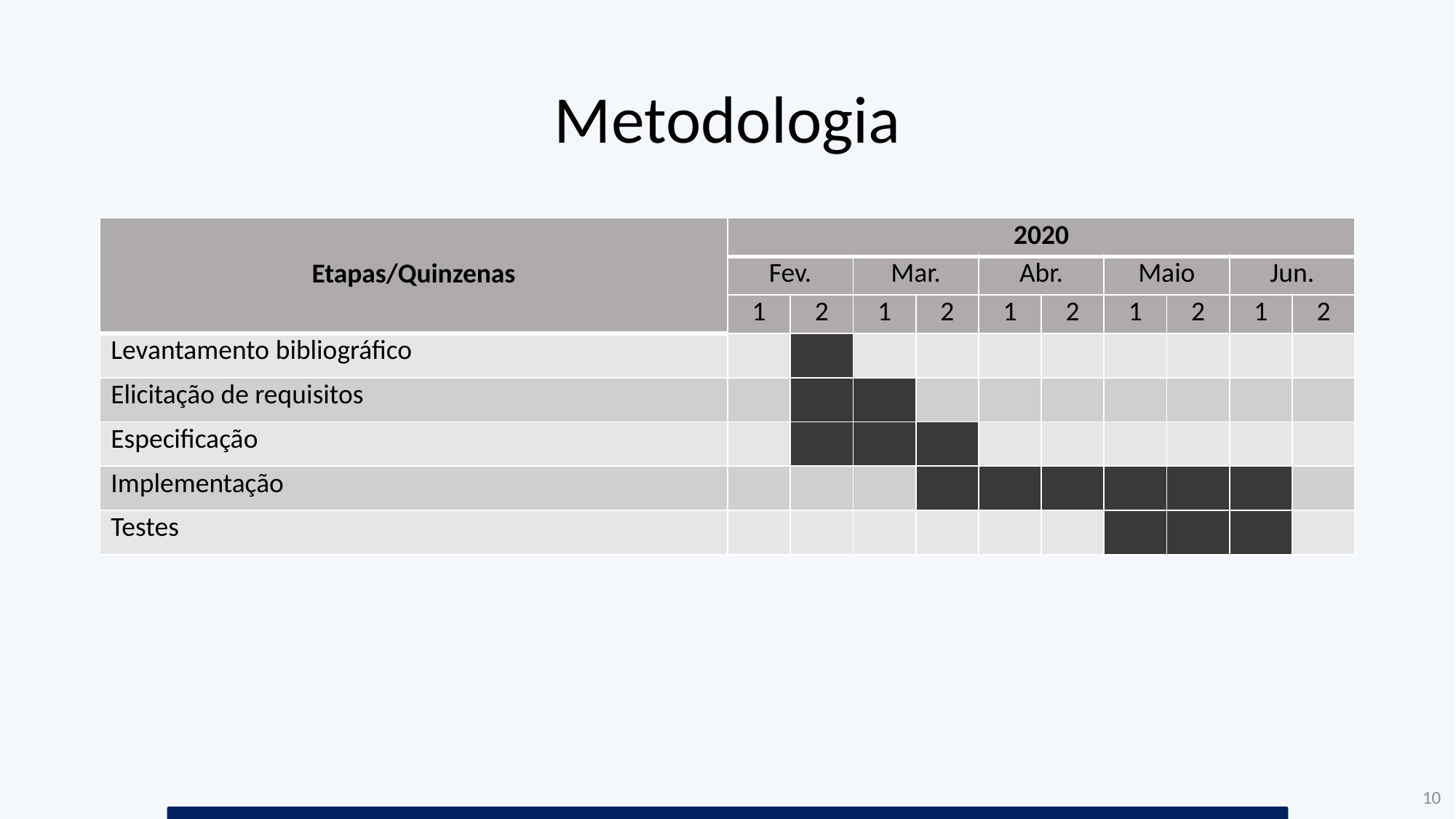

# Metodologia
| Etapas/Quinzenas | 2020 |  |  |  |  |  |  |  |  |  |
| --- | --- | --- | --- | --- | --- | --- | --- | --- | --- | --- |
|  | Fev. |  | Mar. |  | Abr. |  | Maio |  | Jun. |  |
|  | 1 | 2 | 1 | 2 | 1 | 2 | 1 | 2 | 1 | 2 |
| Levantamento bibliográfico |  |  |  |  |  |  |  |  |  |  |
| Elicitação de requisitos |  |  |  |  |  |  |  |  |  |  |
| Especificação |  |  |  |  |  |  |  |  |  |  |
| Implementação |  |  |  |  |  |  |  |  |  |  |
| Testes |  |  |  |  |  |  |  |  |  |  |
10